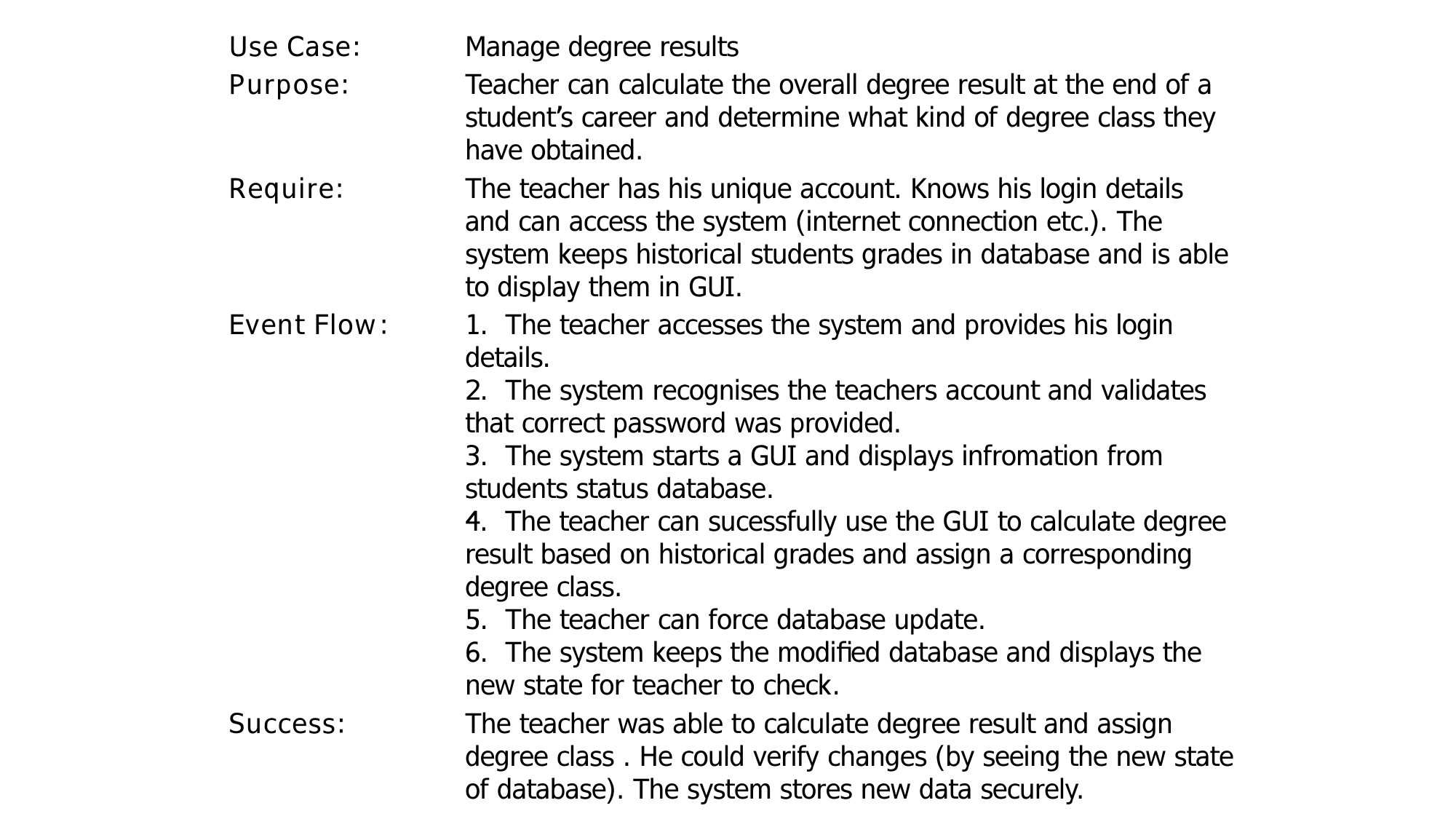

Use Case:	Manage degree results
Purpose:	Teacher can calculate the overall degree result at the end of a student’s career and determine what kind of degree class they have obtained.
Require:	The teacher has his unique account. Knows his login details and can access the system (internet connection etc.). The system keeps historical students grades in database and is able to display them in GUI.
Event Flow: 	1.  The teacher accesses the system and provides his login details.
2.  The system recognises the teachers account and validates that correct password was provided.
3.  The system starts a GUI and displays infromation from students status database.
4.  The teacher can sucessfully use the GUI to calculate degree result based on historical grades and assign a corresponding degree class.
5.  The teacher can force database update.
6.  The system keeps the modified database and displays the new state for teacher to check.
Success:	The teacher was able to calculate degree result and assign degree class . He could verify changes (by seeing the new state of database). The system stores new data securely.